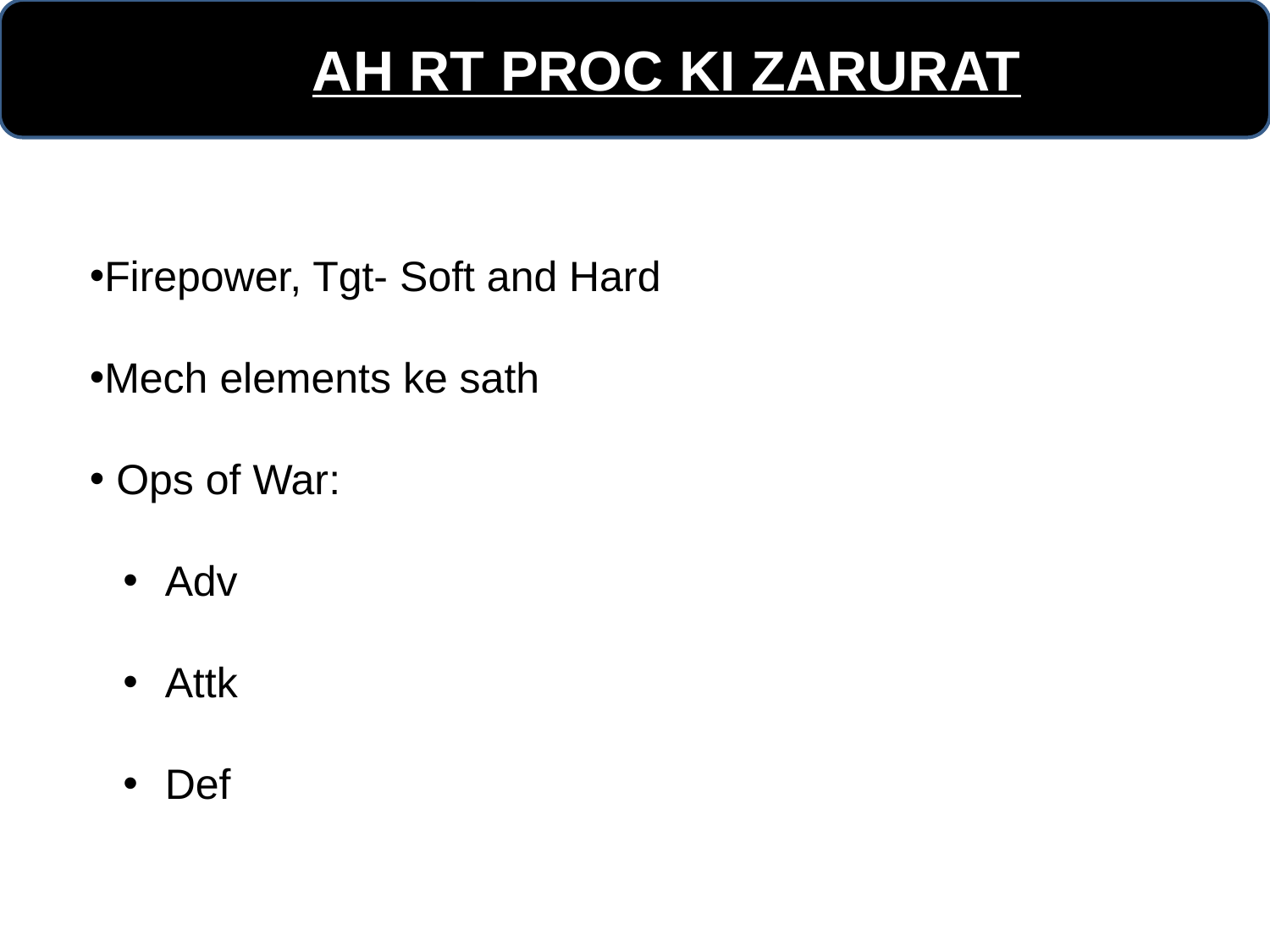

AH RT PROC KI ZARURAT
Firepower, Tgt- Soft and Hard

Mech elements ke sath

 Ops of War:

 Adv

 Attk

 Def